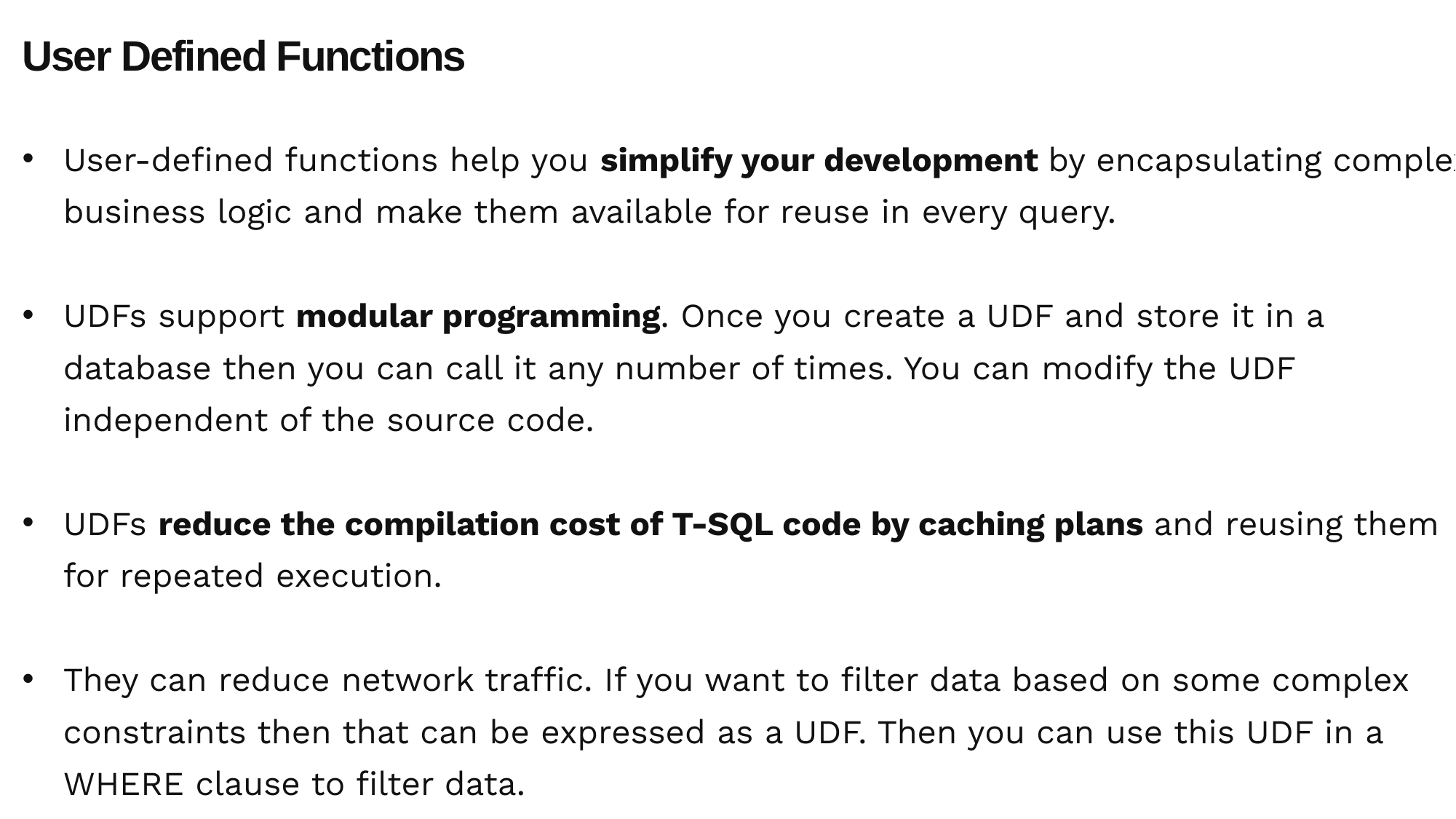

User Defined Functions
User-defined functions help you simplify your development by encapsulating complex business logic and make them available for reuse in every query.

UDFs support modular programming. Once you create a UDF and store it in a database then you can call it any number of times. You can modify the UDF independent of the source code.

UDFs reduce the compilation cost of T-SQL code by caching plans and reusing them for repeated execution.

They can reduce network traffic. If you want to filter data based on some complex constraints then that can be expressed as a UDF. Then you can use this UDF in a WHERE clause to filter data.